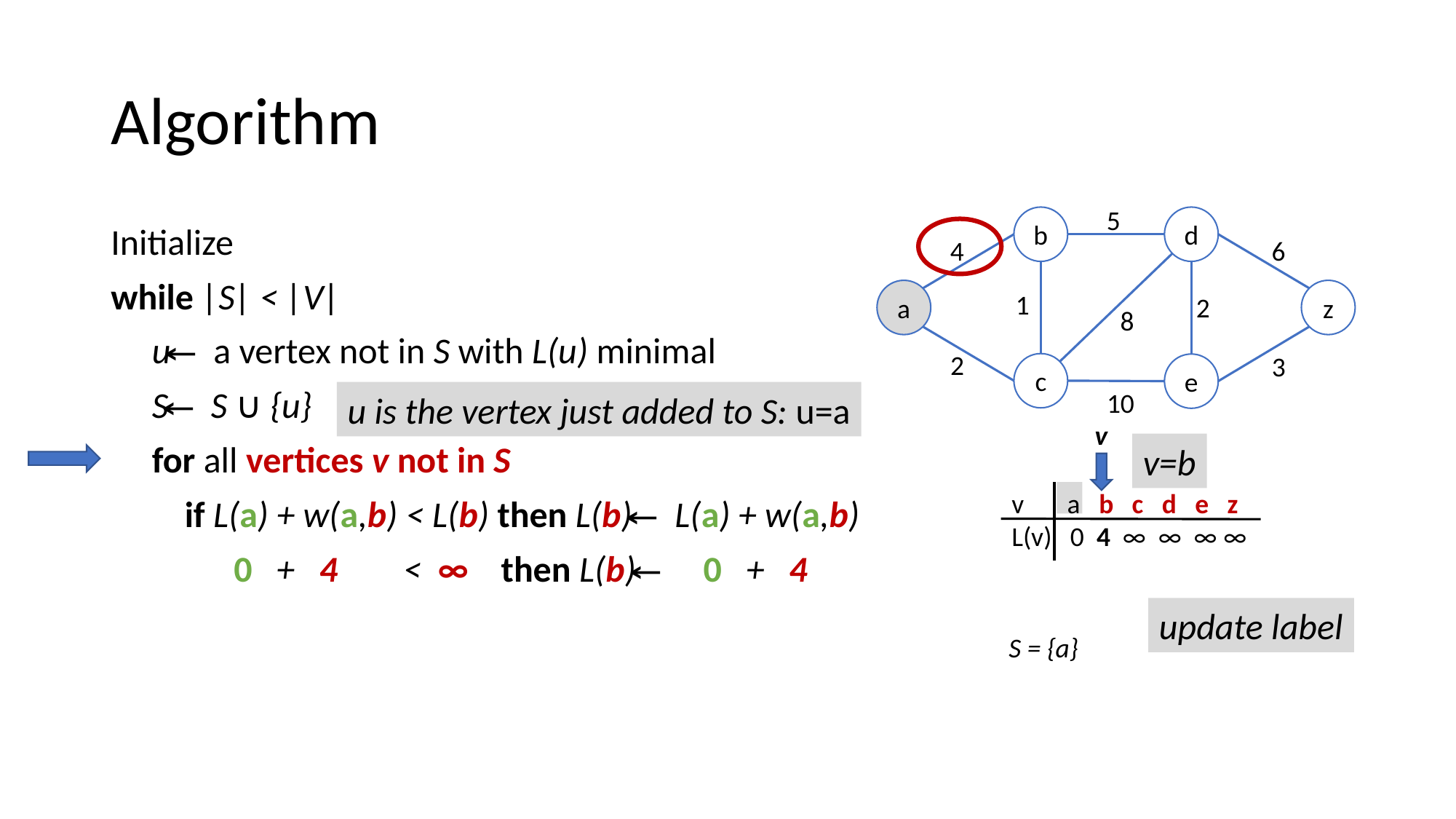

# Algorithm
5
b
d
4
6
a
z
1
2
8
2
3
c
e
10
Initialize
while |S| < |V|
     u  ⃪   a vertex not in S with L(u) minimal
     S  ⃪   S ∪ {u}
     for all vertices v not in S
         if L(a) + w(a,b) < L(b) then L(b)  ⃪   L(a) + w(a,b)
               0   +   4        <  ∞    then L(b)  ⃪      0   +   4

u is the vertex just added to S: u=a
v
v=b

v       a   b   c   d   e   z
L(v)   0  4  ∞  ∞  ∞ ∞

update label
S = {a}